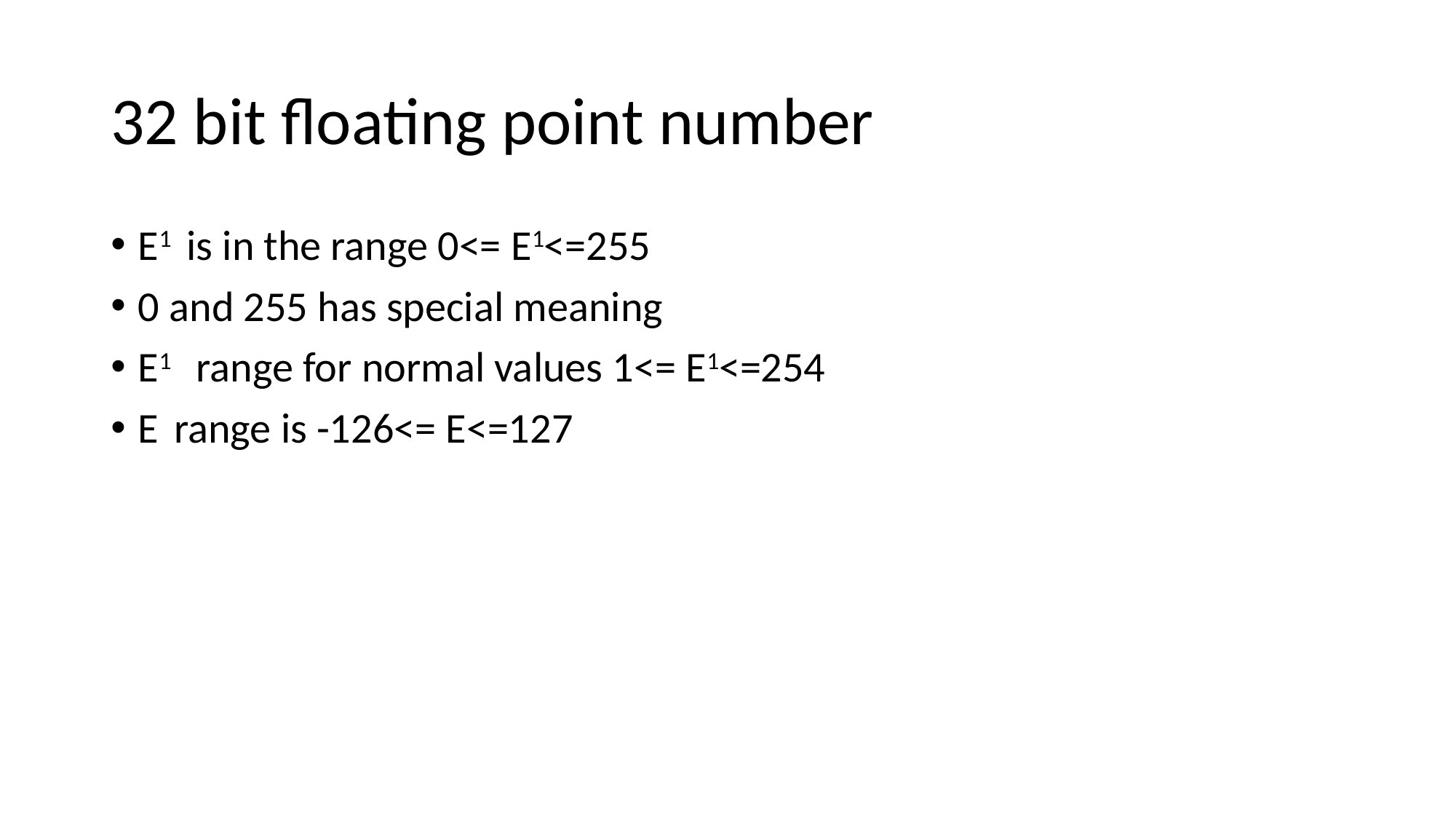

# 32 bit floating point number
E1  is in the range 0<= E1<=255
0 and 255 has special meaning
E1   range for normal values 1<= E1<=254
E  range is -126<= E<=127